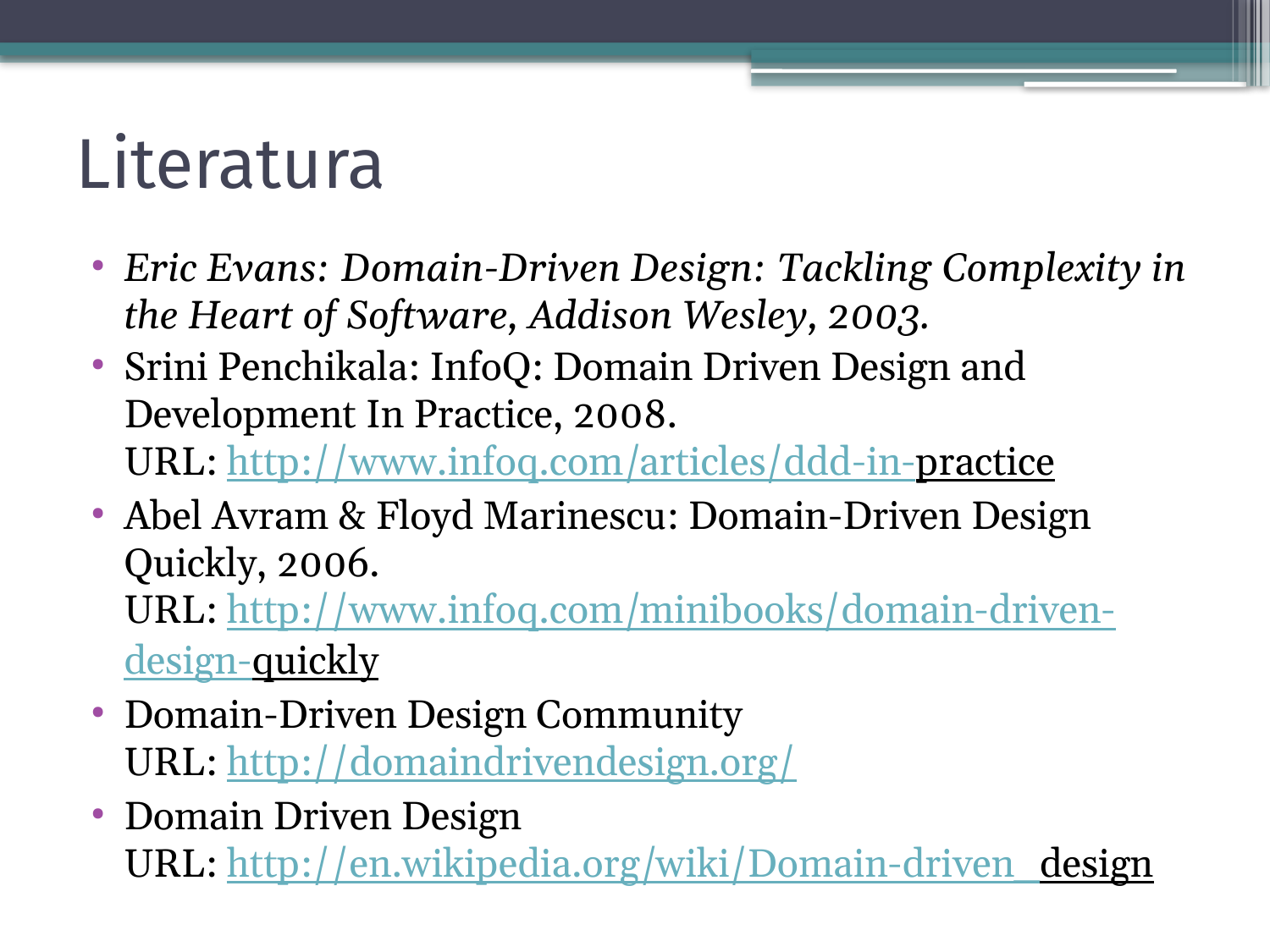

# Literatura
Eric Evans: Domain-Driven Design: Tackling Complexity in the Heart of Software, Addison Wesley, 2003.
Srini Penchikala: InfoQ: Domain Driven Design and Development In Practice, 2008.
URL: http://www.infoq.com/articles/ddd-in-practice
Abel Avram & Floyd Marinescu: Domain-Driven Design Quickly, 2006.
URL: http://www.infoq.com/minibooks/domain-driven-design-quickly
Domain-Driven Design Community
URL: http://domaindrivendesign.org/
Domain Driven Design
URL: http://en.wikipedia.org/wiki/Domain-driven_design